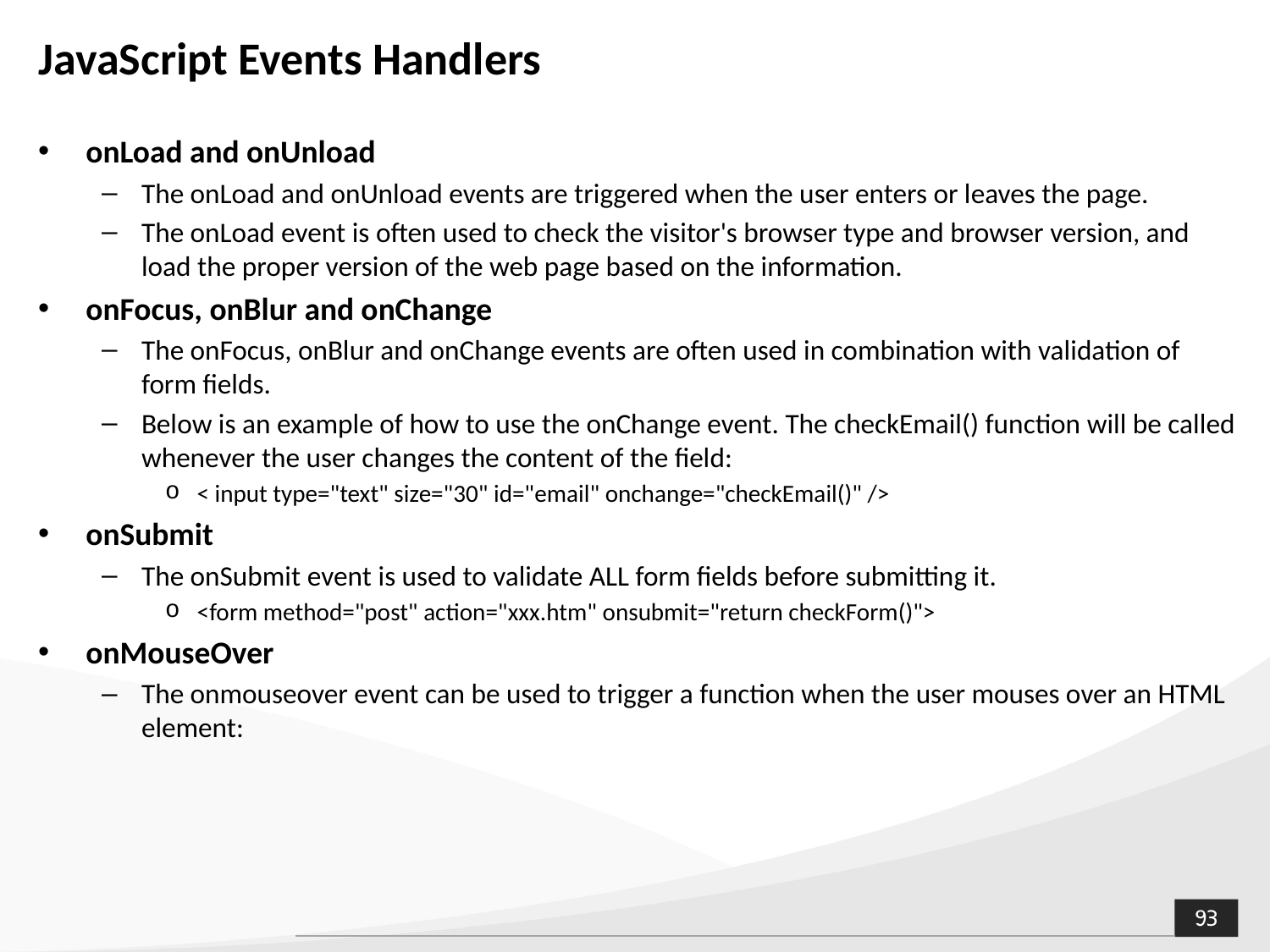

# JavaScript Events Handlers
onLoad and onUnload
The onLoad and onUnload events are triggered when the user enters or leaves the page.
The onLoad event is often used to check the visitor's browser type and browser version, and load the proper version of the web page based on the information.
onFocus, onBlur and onChange
The onFocus, onBlur and onChange events are often used in combination with validation of form fields.
Below is an example of how to use the onChange event. The checkEmail() function will be called whenever the user changes the content of the field:
< input type="text" size="30" id="email" onchange="checkEmail()" />
onSubmit
The onSubmit event is used to validate ALL form fields before submitting it.
<form method="post" action="xxx.htm" onsubmit="return checkForm()">
onMouseOver
The onmouseover event can be used to trigger a function when the user mouses over an HTML element: